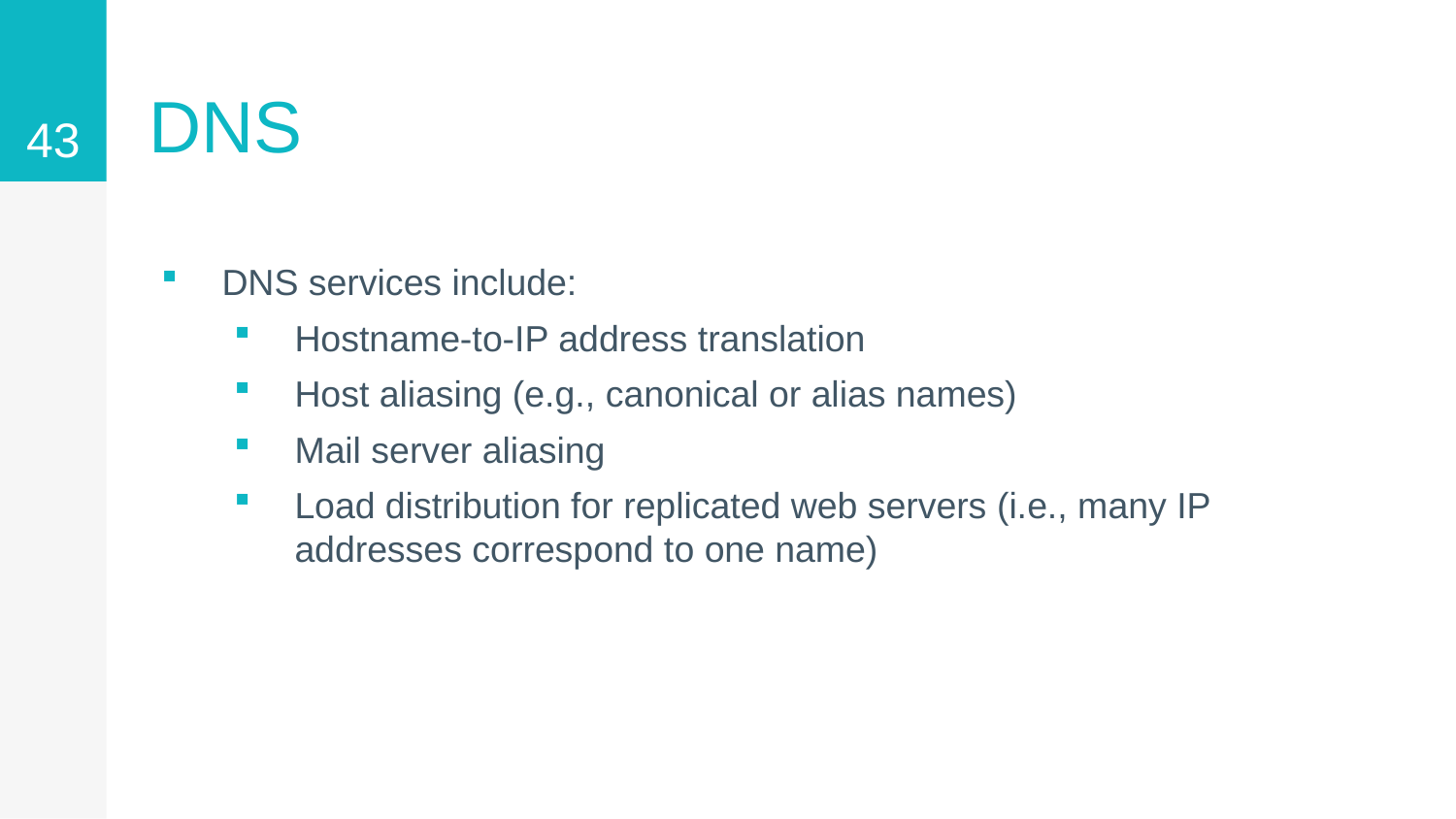

43
# DNS
DNS services include:
Hostname-to-IP address translation
Host aliasing (e.g., canonical or alias names)
Mail server aliasing
Load distribution for replicated web servers (i.e., many IP addresses correspond to one name)